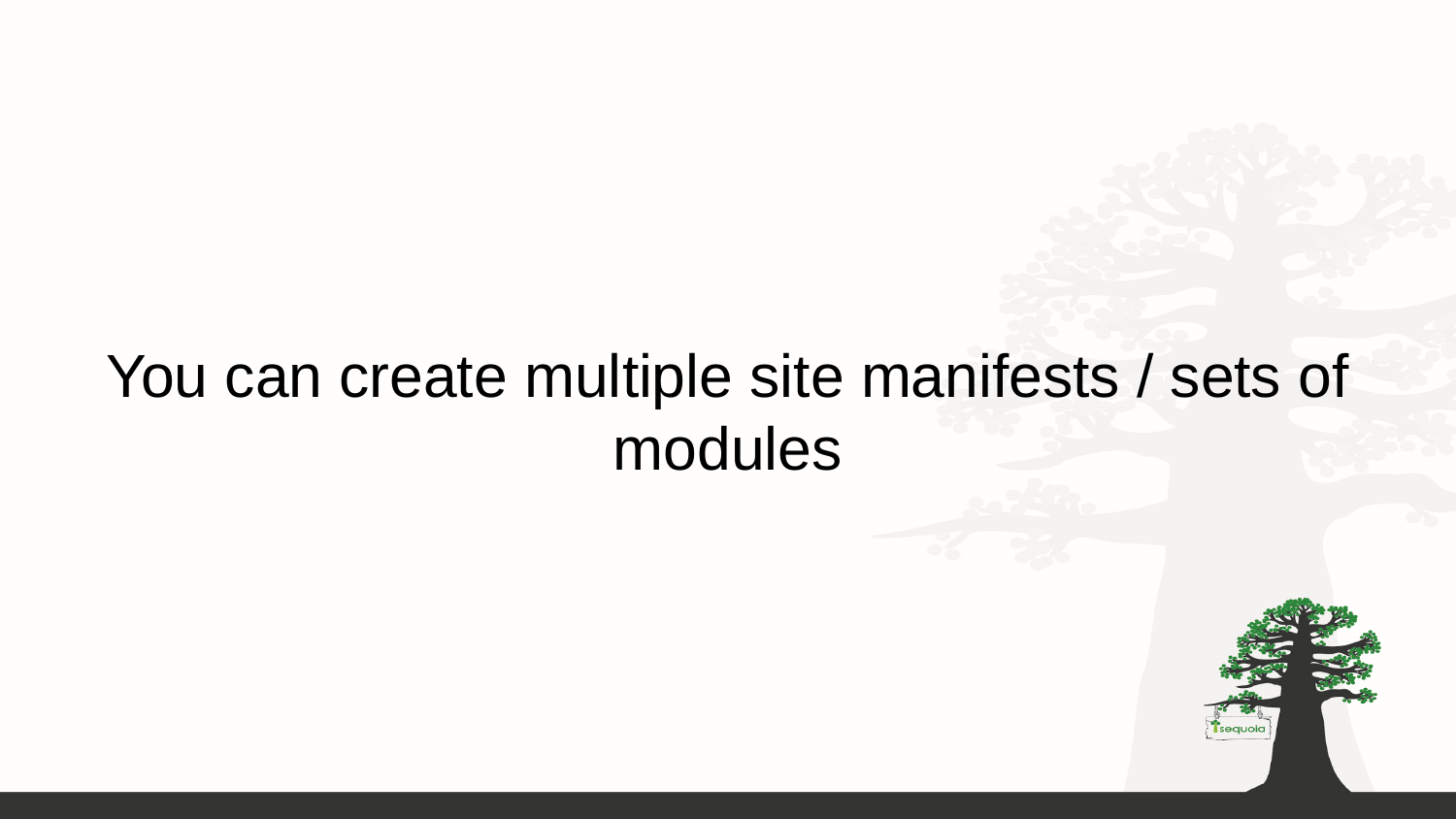

# You can create multiple site manifests / sets of modules